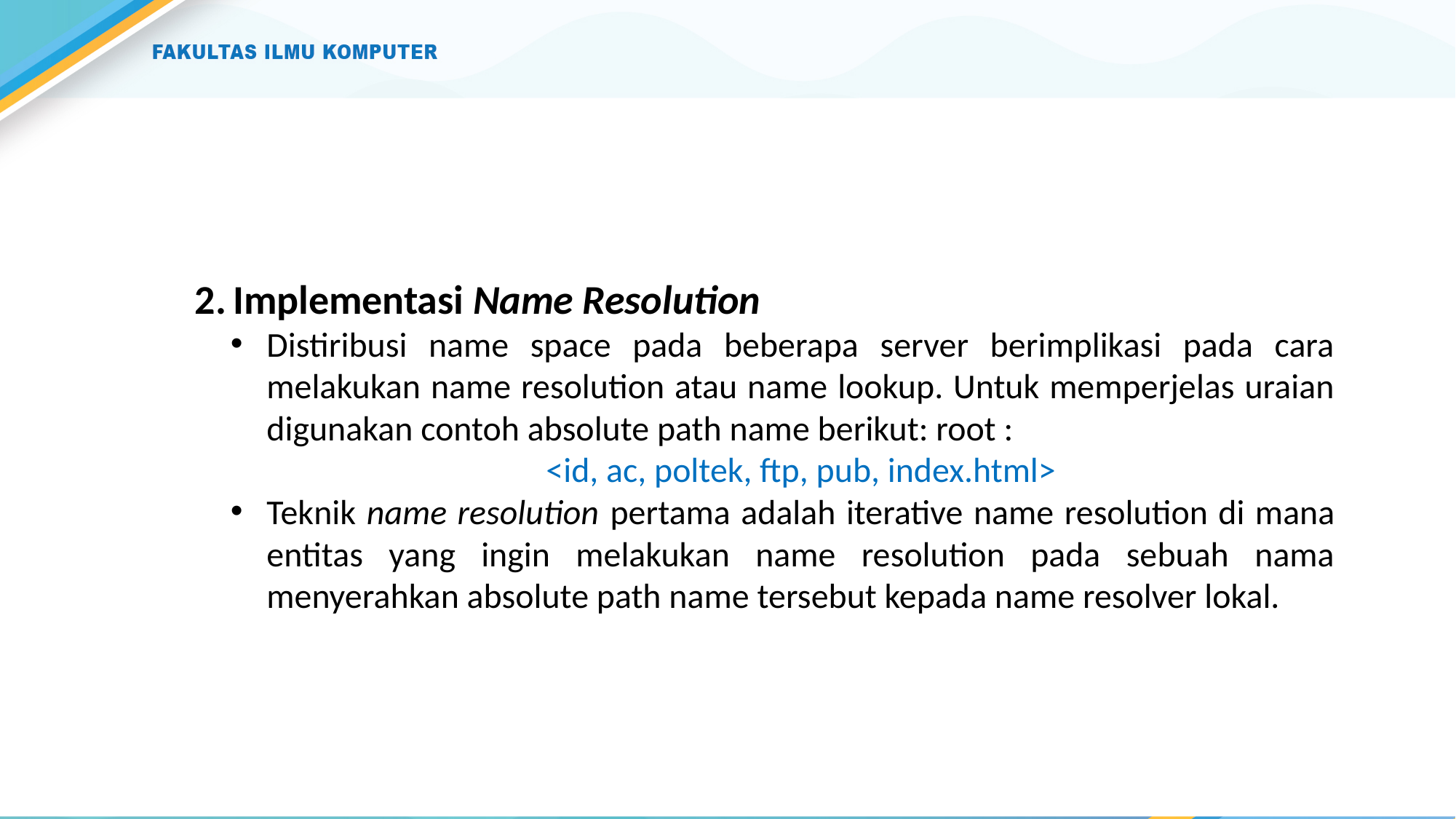

#
Implementasi Name Resolution
Distiribusi name space pada beberapa server berimplikasi pada cara melakukan name resolution atau name lookup. Untuk memperjelas uraian digunakan contoh absolute path name berikut: root :
	<id, ac, poltek, ftp, pub, index.html>
Teknik name resolution pertama adalah iterative name resolution di mana entitas yang ingin melakukan name resolution pada sebuah nama menyerahkan absolute path name tersebut kepada name resolver lokal.